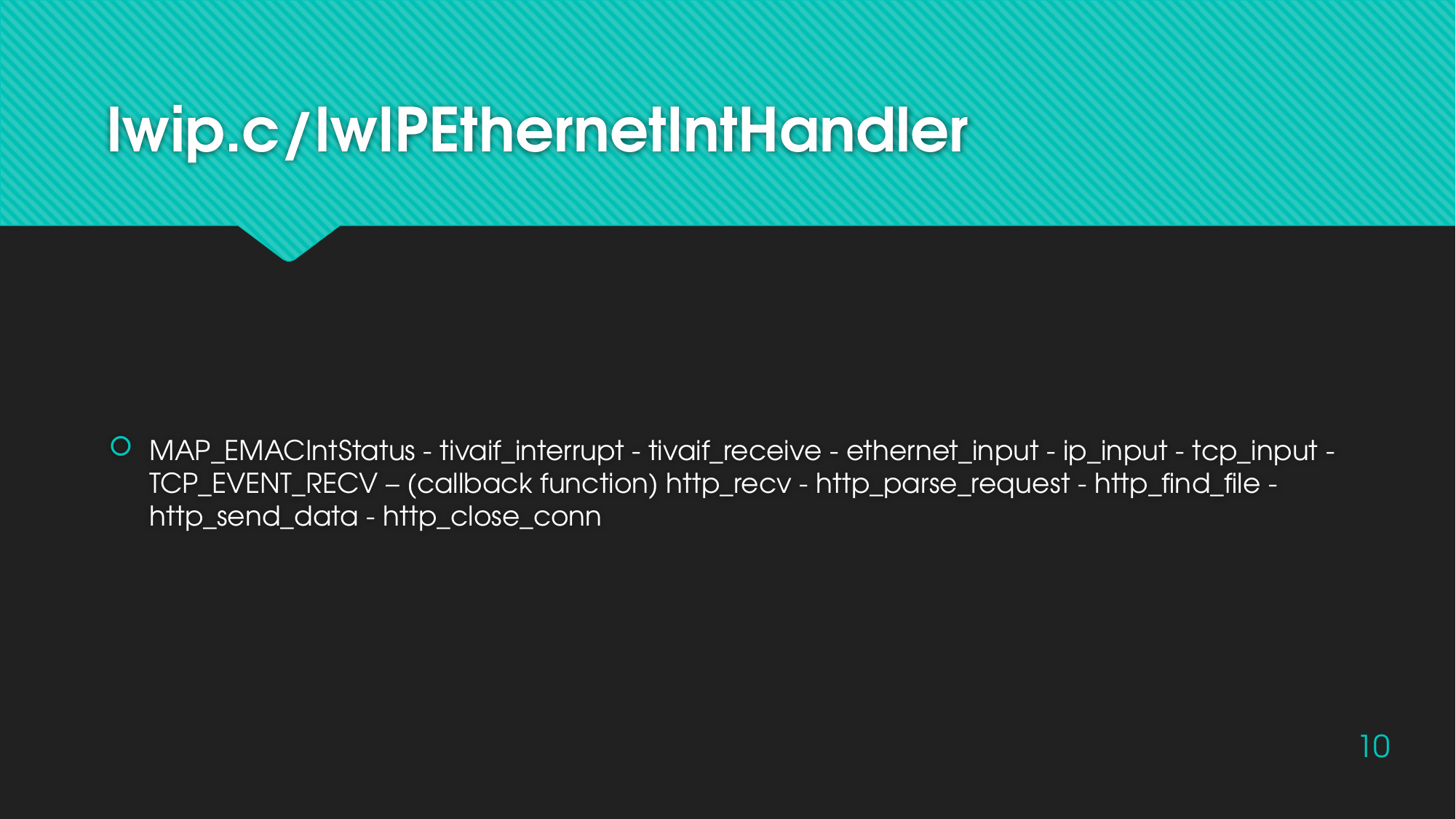

# lwip.c/lwIPEthernetIntHandler
MAP_EMACIntStatus - tivaif_interrupt - tivaif_receive - ethernet_input - ip_input - tcp_input - TCP_EVENT_RECV – (callback function) http_recv - http_parse_request - http_find_file - http_send_data - http_close_conn
10